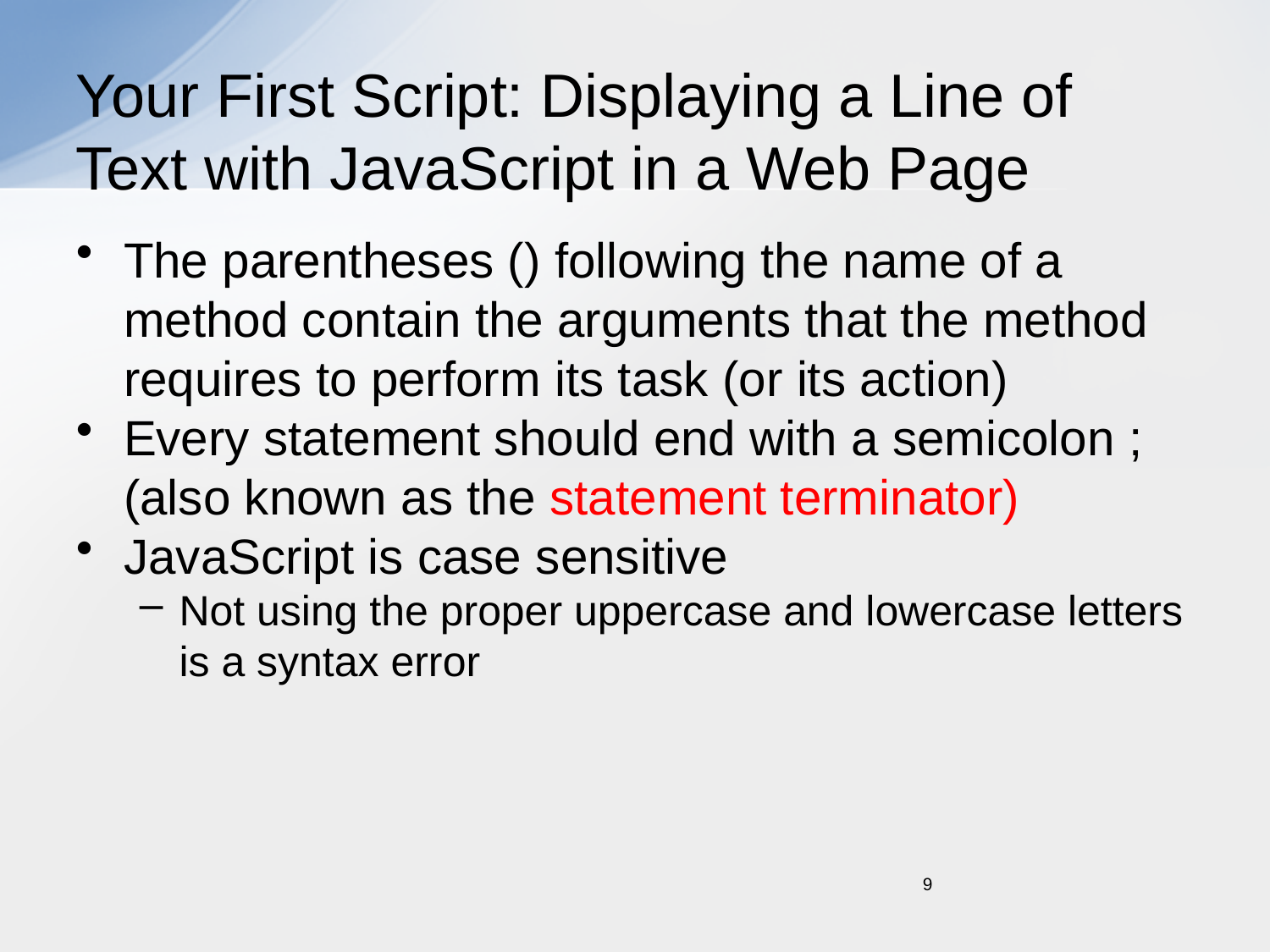

# Your First Script: Displaying a Line of Text with JavaScript in a Web Page
The parentheses () following the name of a method contain the arguments that the method requires to perform its task (or its action)
Every statement should end with a semicolon ; (also known as the statement terminator)
JavaScript is case sensitive
Not using the proper uppercase and lowercase letters is a syntax error

9